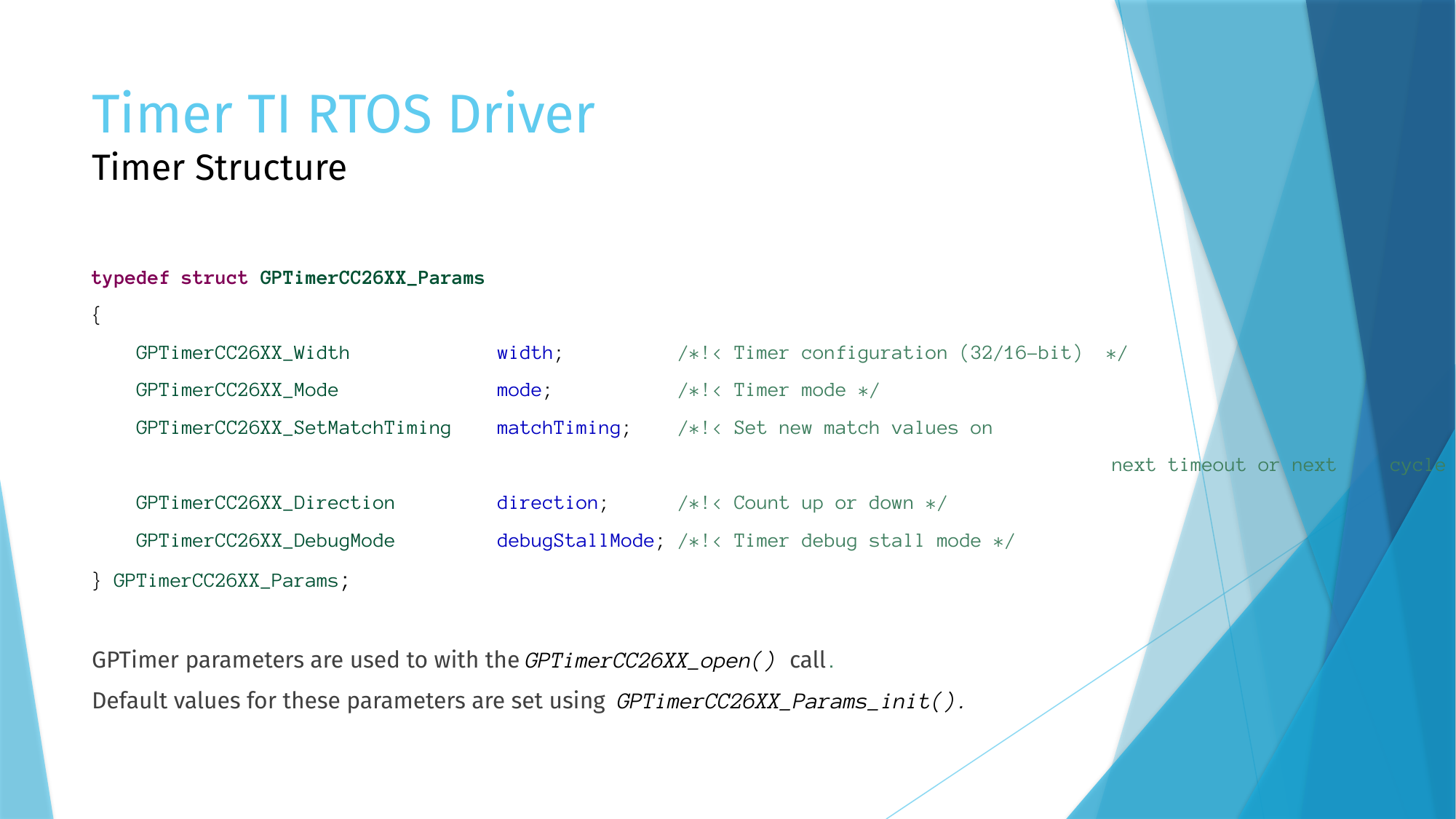

# Timer TI RTOS Driver Timer Structure
typedef struct GPTimerCC26XX_Params
{
    GPTimerCC26XX_Width             width;          /*!< Timer configuration (32/16-bit)  */
    GPTimerCC26XX_Mode              mode;           /*!< Timer mode */
    GPTimerCC26XX_SetMatchTiming    matchTiming;    /*!< Set new match values on
											next timeout or next	cycle */
    GPTimerCC26XX_Direction         direction;      /*!< Count up or down */
    GPTimerCC26XX_DebugMode         debugStallMode; /*!< Timer debug stall mode */
} GPTimerCC26XX_Params;

GPTimer parameters are used to with the GPTimerCC26XX_open() call.
Default values for these parameters are set using GPTimerCC26XX_Params_init().